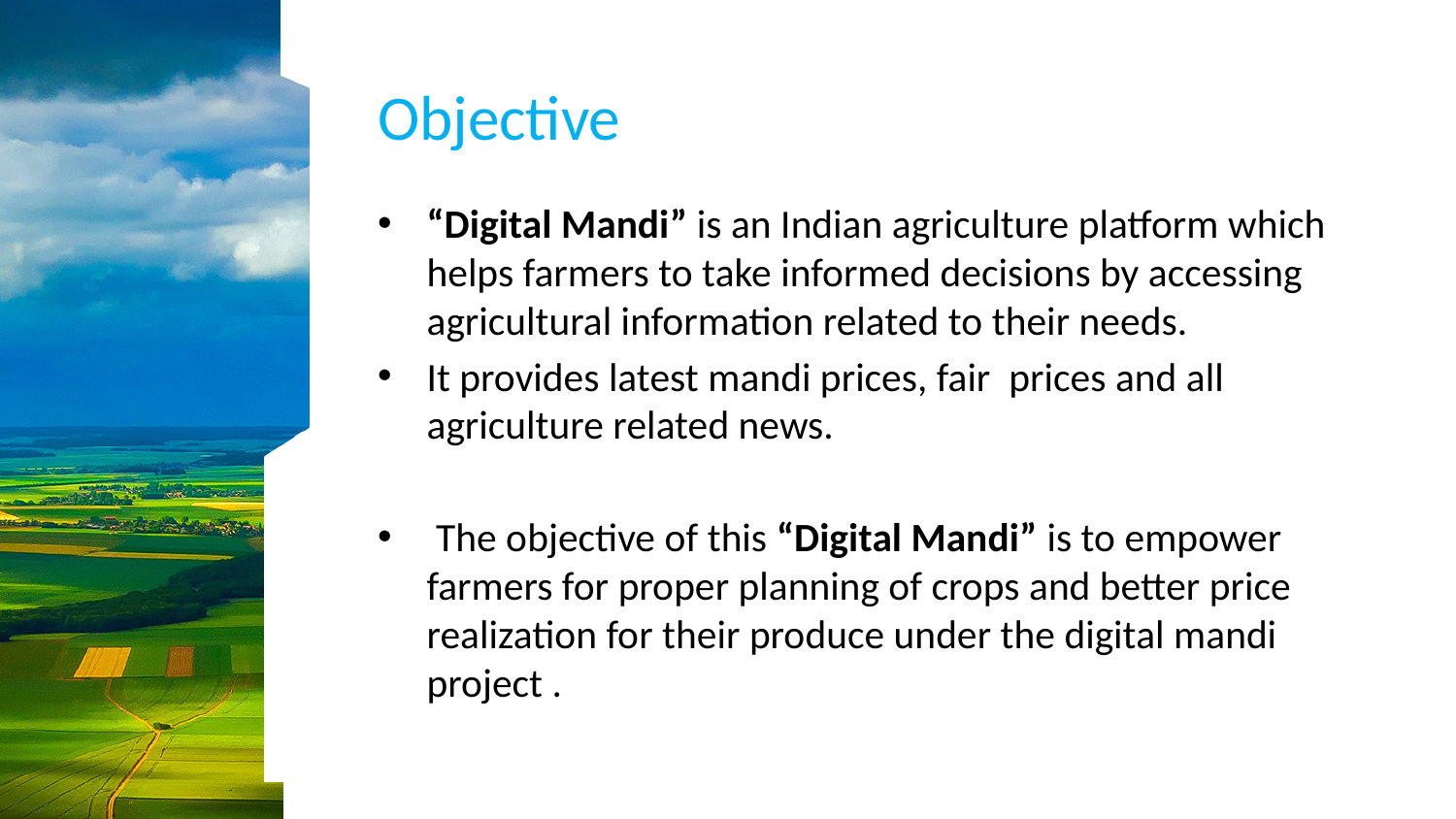

# Objective
“Digital Mandi” is an Indian agriculture platform which helps farmers to take informed decisions by accessing agricultural information related to their needs.
It provides latest mandi prices, fair  prices and all agriculture related news.

 The objective of this “Digital Mandi” is to empower farmers for proper planning of crops and better price realization for their produce under the digital mandi project .